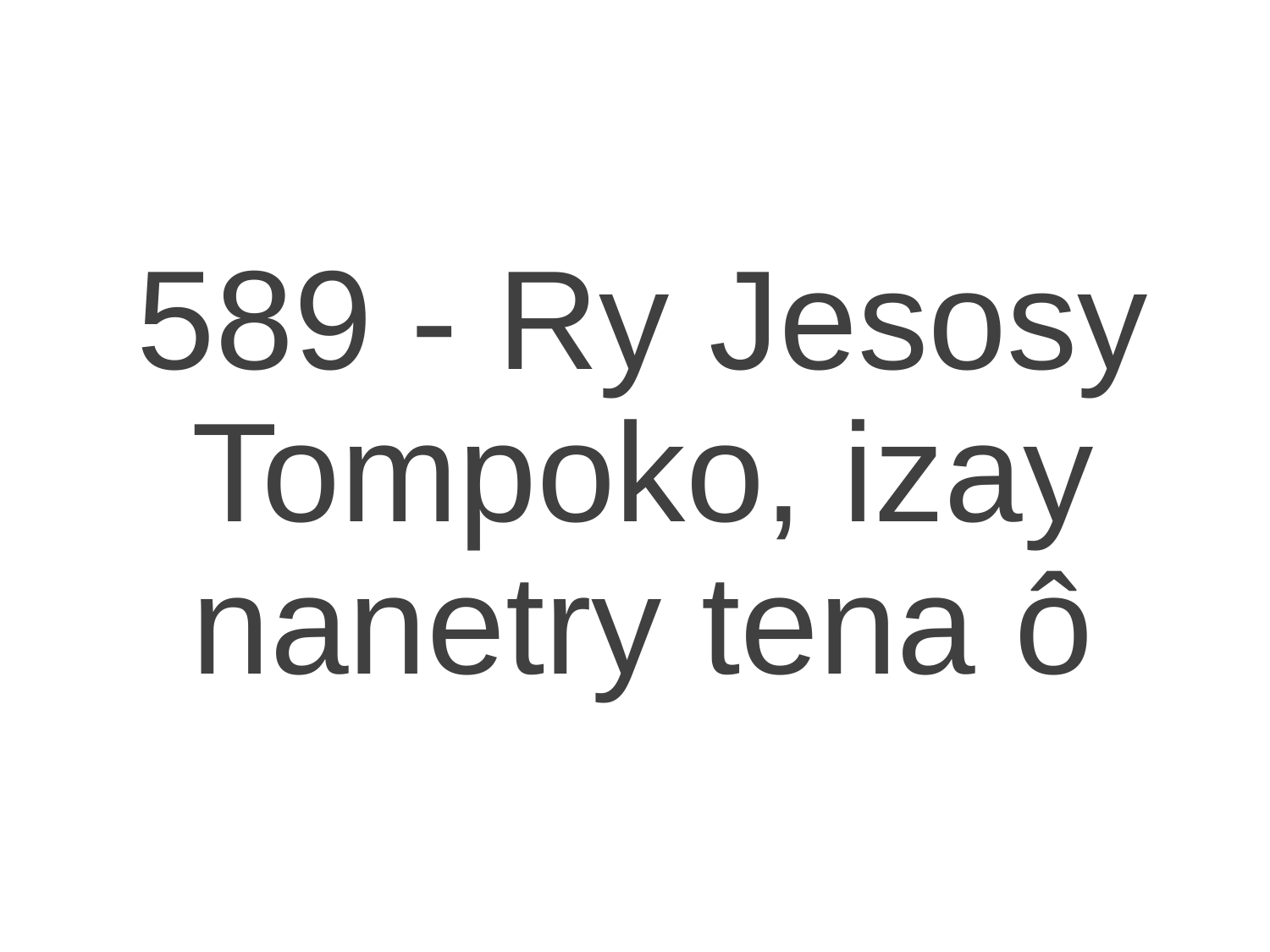

589 - Ry Jesosy Tompoko, izay nanetry tena ô